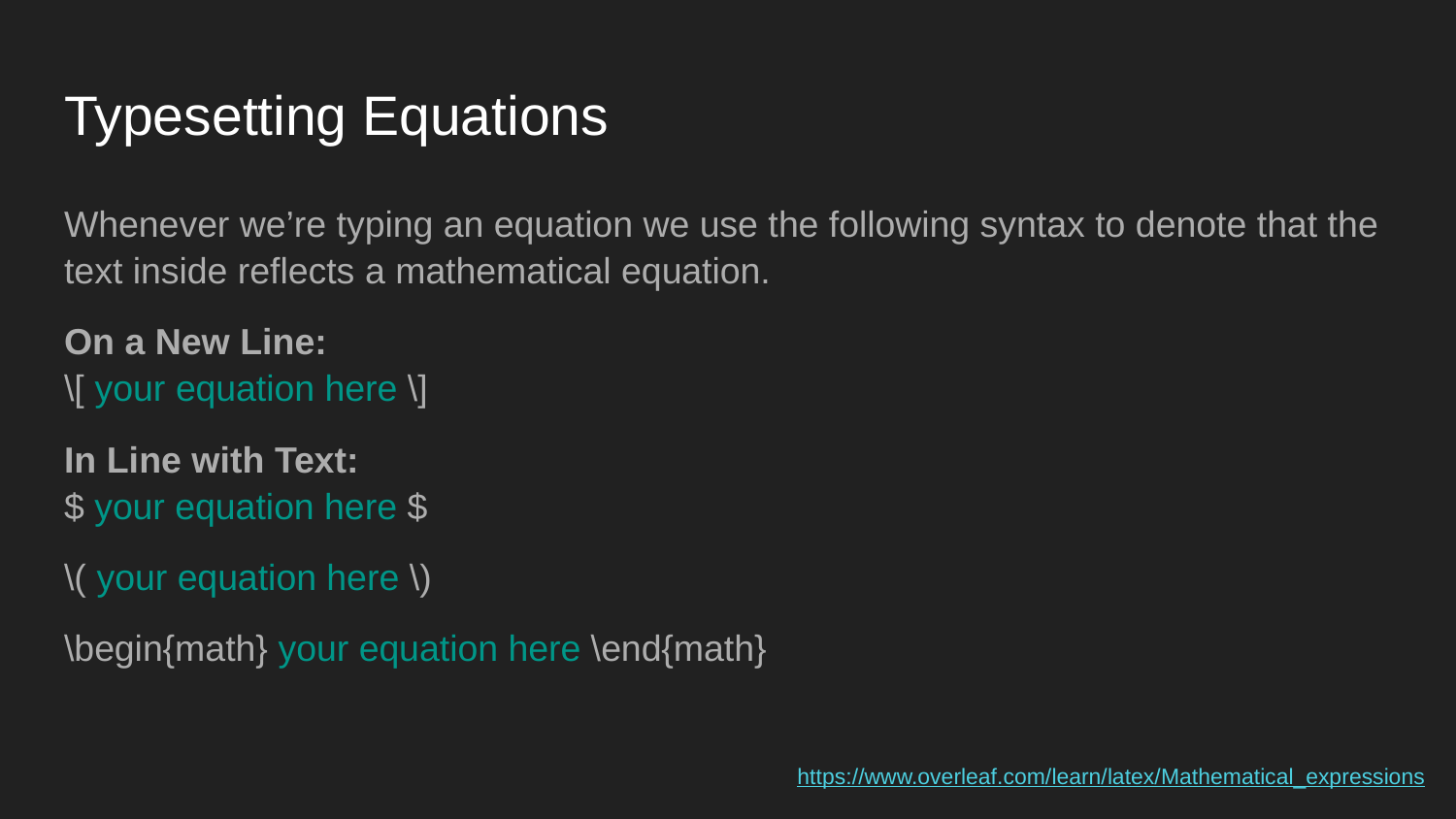

# Typesetting Equations
Whenever we’re typing an equation we use the following syntax to denote that the text inside reflects a mathematical equation.
On a New Line:
\[ your equation here \]
In Line with Text:
$ your equation here $
\( your equation here \)
\begin{math} your equation here \end{math}
https://www.overleaf.com/learn/latex/Mathematical_expressions